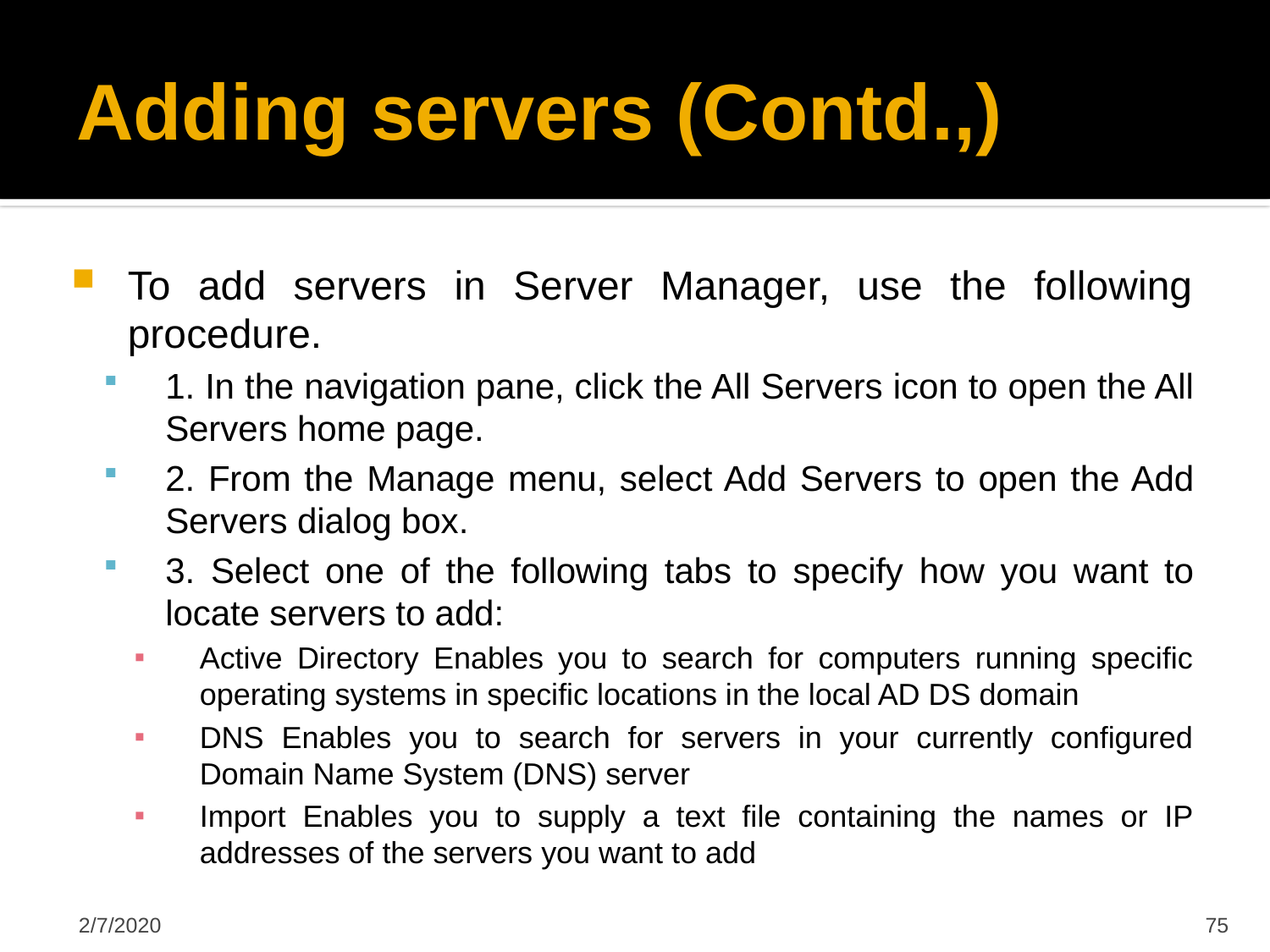

# Adding servers (Contd.,)
To add servers in Server Manager, use the following procedure.
1. In the navigation pane, click the All Servers icon to open the All Servers home page.
2. From the Manage menu, select Add Servers to open the Add Servers dialog box.
3. Select one of the following tabs to specify how you want to locate servers to add:
Active Directory Enables you to search for computers running specific operating systems in specific locations in the local AD DS domain
DNS Enables you to search for servers in your currently configured Domain Name System (DNS) server
Import Enables you to supply a text file containing the names or IP addresses of the servers you want to add
2/7/2020
75